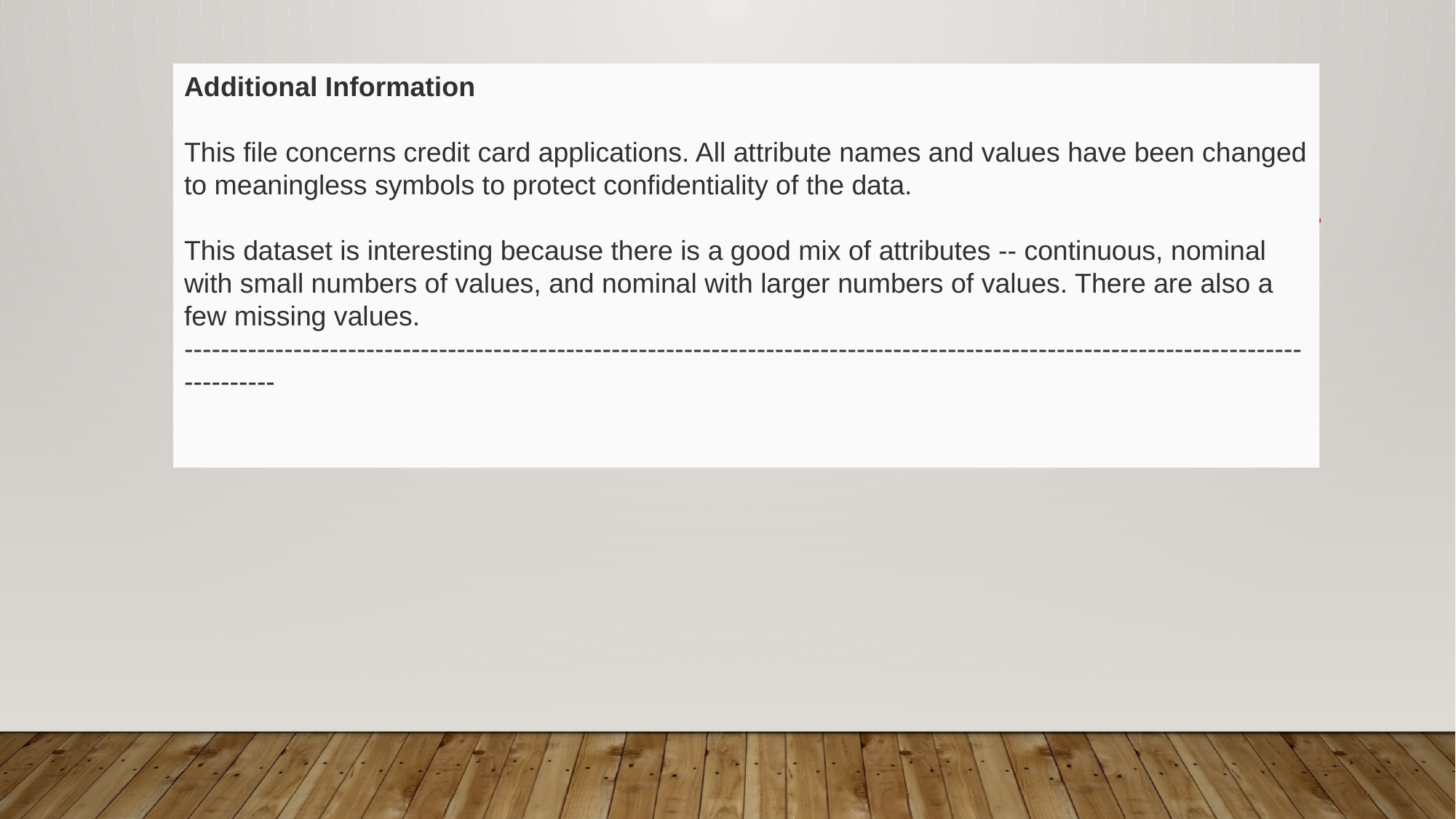

# Additional Information
This file concerns credit card applications. All attribute names and values have been changed to meaningless symbols to protect confidentiality of the data.
This dataset is interesting because there is a good mix of attributes -- continuous, nominal with small numbers of values, and nominal with larger numbers of values. There are also a few missing values.
-------------------------------------------------------------------------------------------------------------------------------------